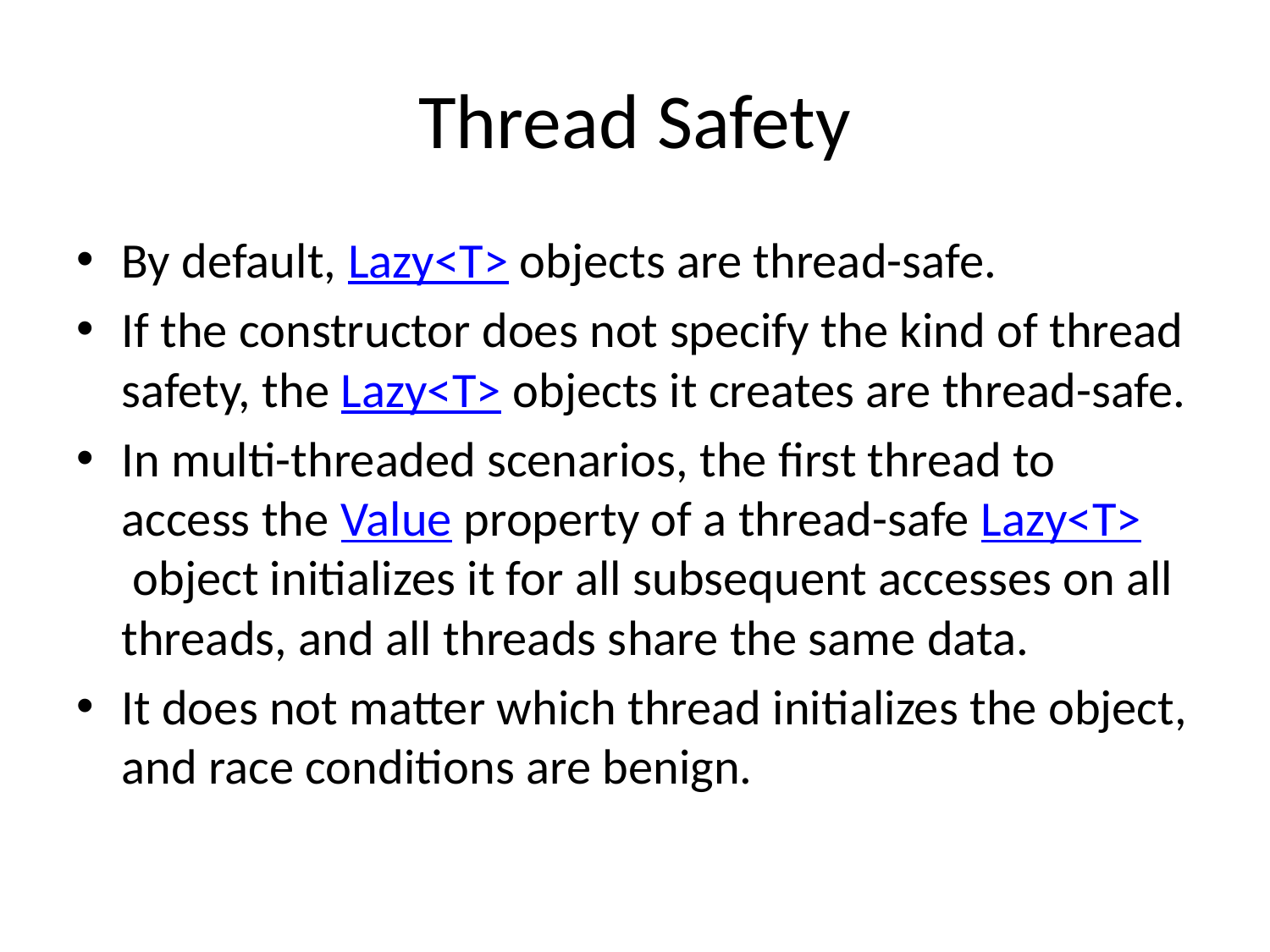

# Thread Safety
By default, Lazy<T> objects are thread-safe.
If the constructor does not specify the kind of thread safety, the Lazy<T> objects it creates are thread-safe.
In multi-threaded scenarios, the first thread to access the Value property of a thread-safe Lazy<T> object initializes it for all subsequent accesses on all threads, and all threads share the same data.
It does not matter which thread initializes the object, and race conditions are benign.